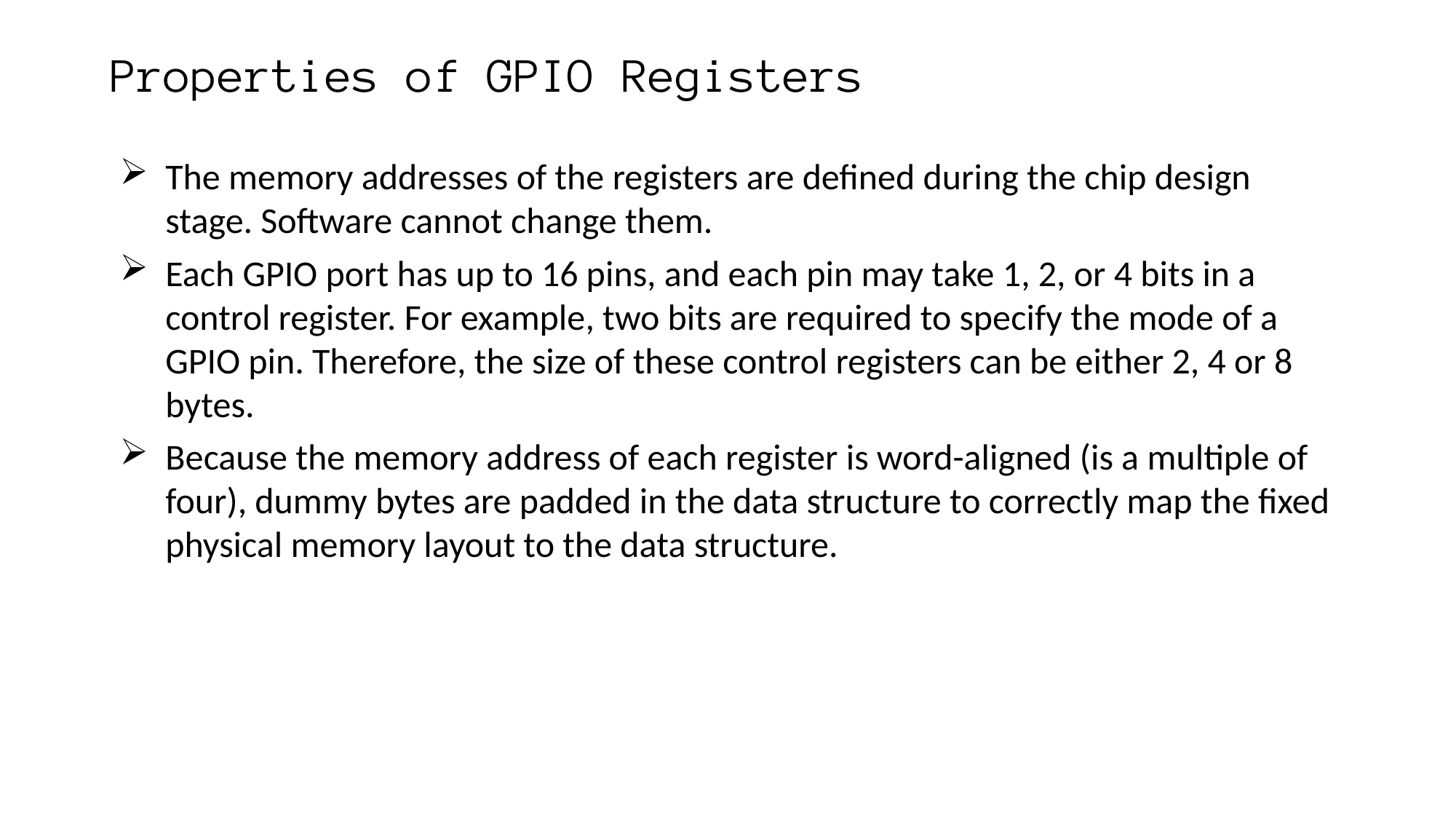

# Properties of GPIO Registers

The memory addresses of the registers are defined during the chip design stage. Software cannot change them.
Each GPIO port has up to 16 pins, and each pin may take 1, 2, or 4 bits in a control register. For example, two bits are required to specify the mode of a GPIO pin. Therefore, the size of these control registers can be either 2, 4 or 8 bytes.
Because the memory address of each register is word-aligned (is a multiple of four), dummy bytes are padded in the data structure to correctly map the fixed physical memory layout to the data structure.